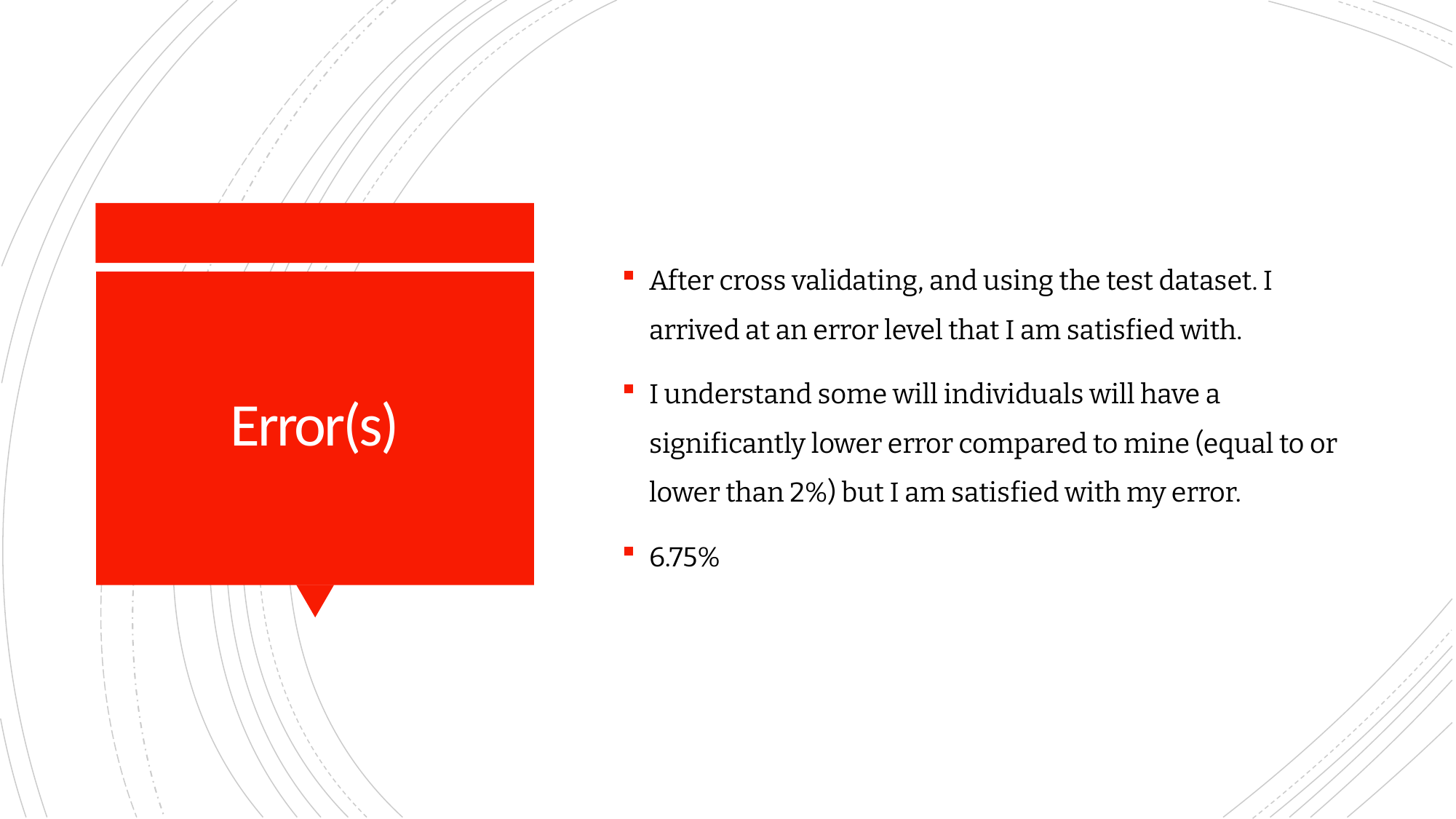

After cross validating, and using the test dataset. I arrived at an error level that I am satisfied with.
I understand some will individuals will have a significantly lower error compared to mine (equal to or lower than 2%) but I am satisfied with my error.
6.75%
# Error(s)